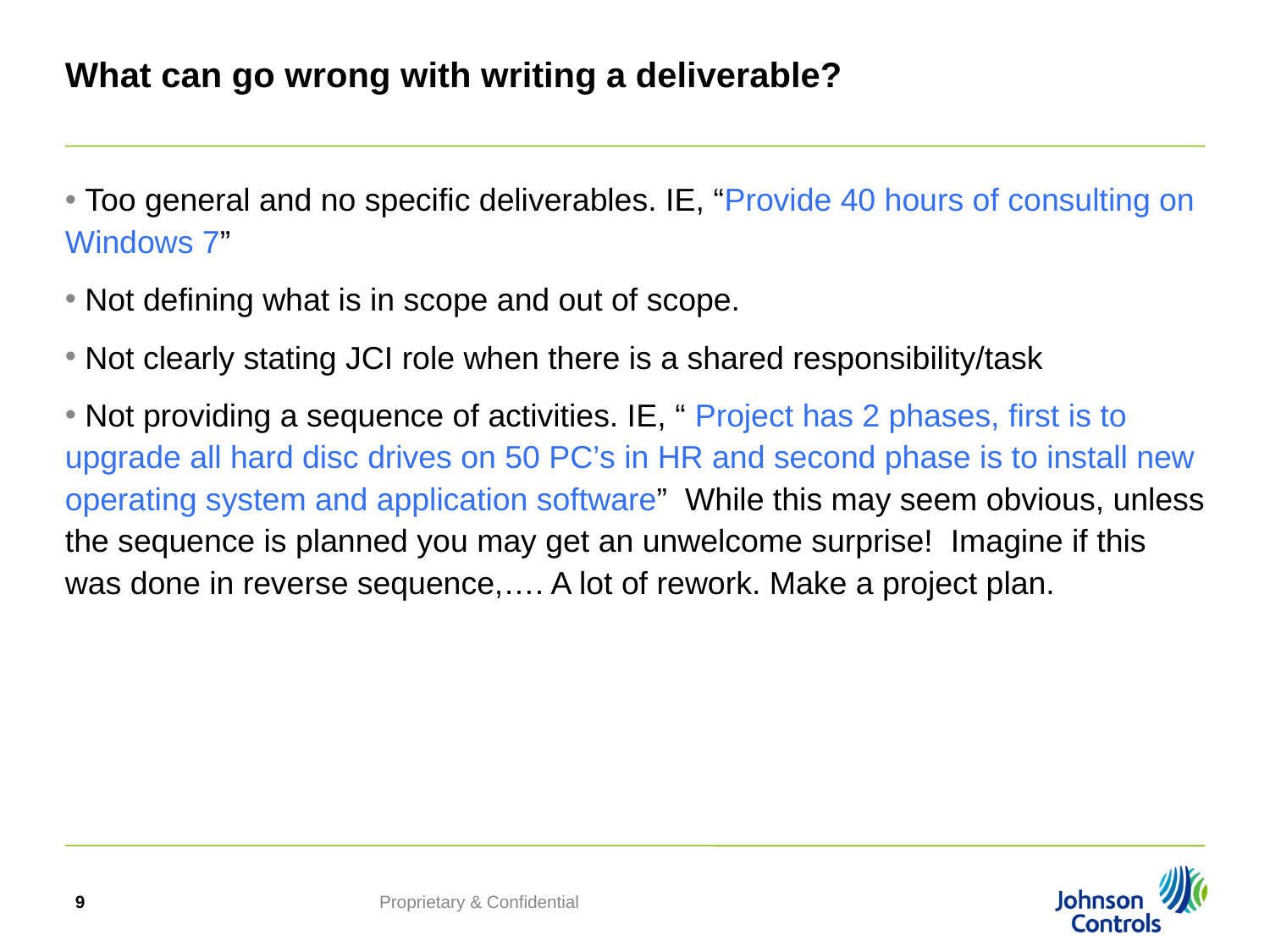

# What can go wrong with writing a deliverable?
 Too general and no specific deliverables. IE, “Provide 40 hours of consulting on Windows 7”
 Not defining what is in scope and out of scope.
 Not clearly stating JCI role when there is a shared responsibility/task
 Not providing a sequence of activities. IE, “ Project has 2 phases, first is to upgrade all hard disc drives on 50 PC’s in HR and second phase is to install new operating system and application software”  While this may seem obvious, unless the sequence is planned you may get an unwelcome surprise!  Imagine if this was done in reverse sequence,…. A lot of rework. Make a project plan.

9
Proprietary & Confidential